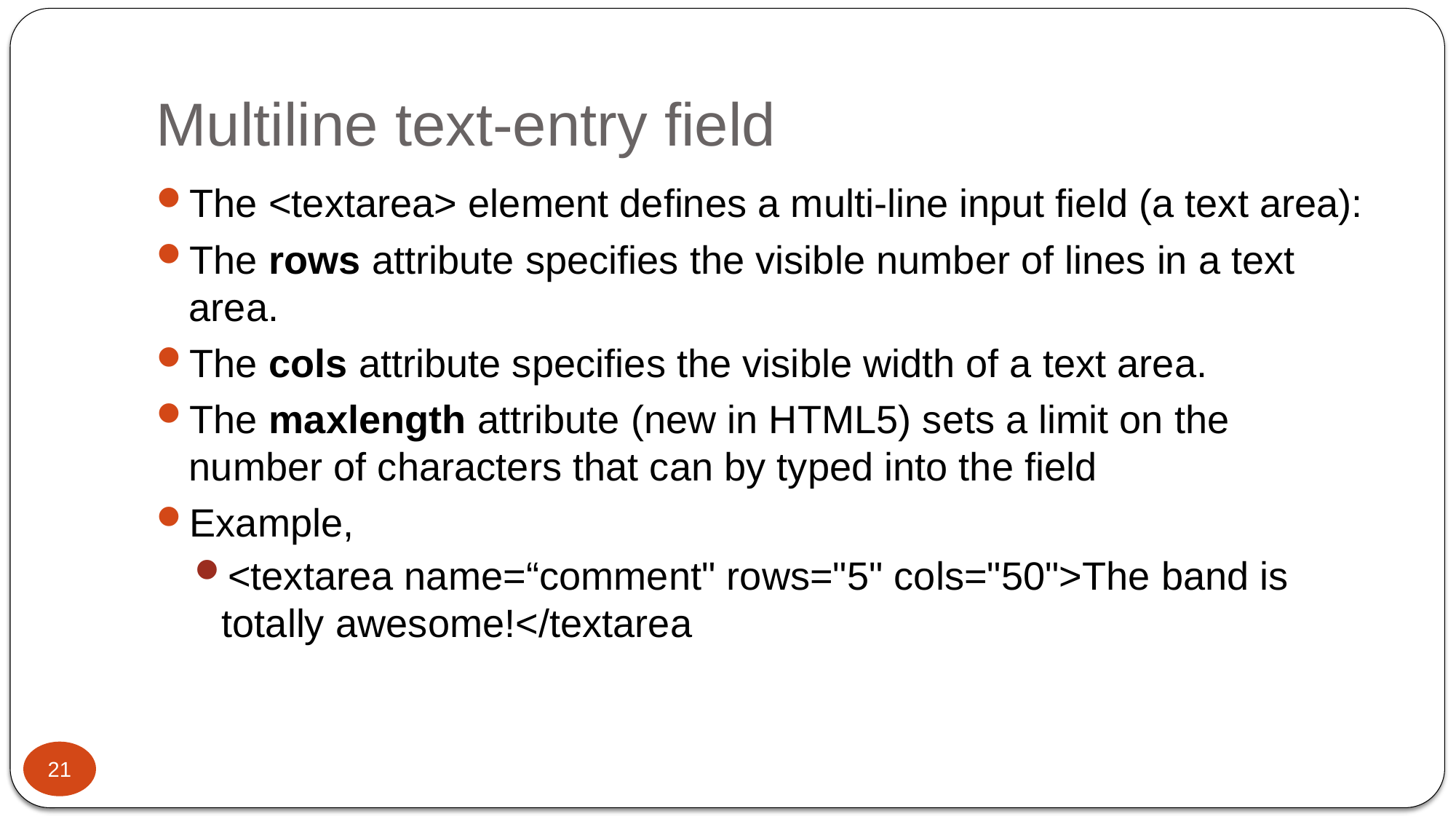

# Multiline text-entry field
The <textarea> element defines a multi-line input field (a text area):
The rows attribute specifies the visible number of lines in a text area.
The cols attribute specifies the visible width of a text area.
The maxlength attribute (new in HTML5) sets a limit on the number of characters that can by typed into the field
Example,
<textarea name=“comment" rows="5" cols="50">The band is totally awesome!</textarea

21